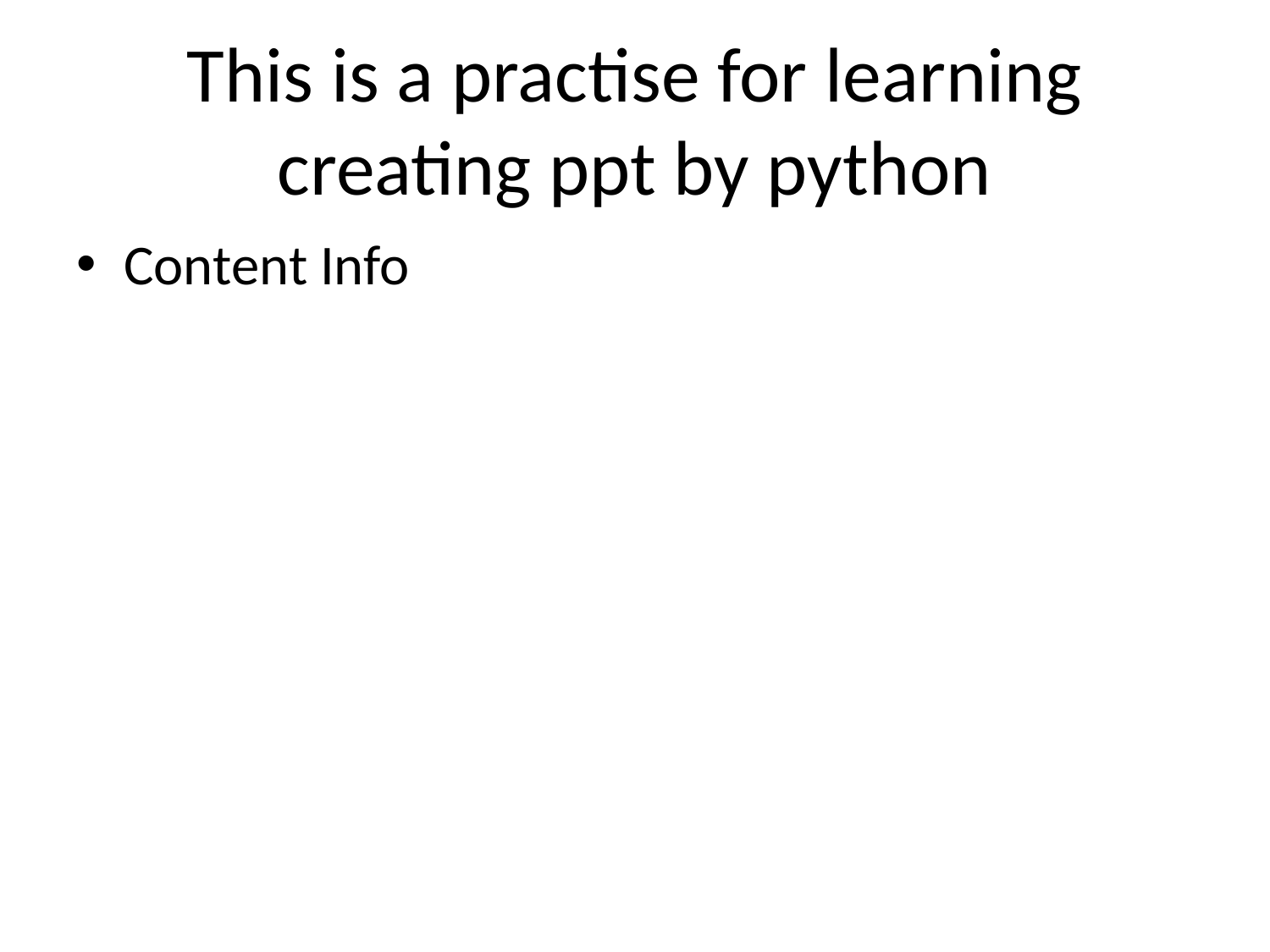

# This is a practise for learning creating ppt by python
Content Info